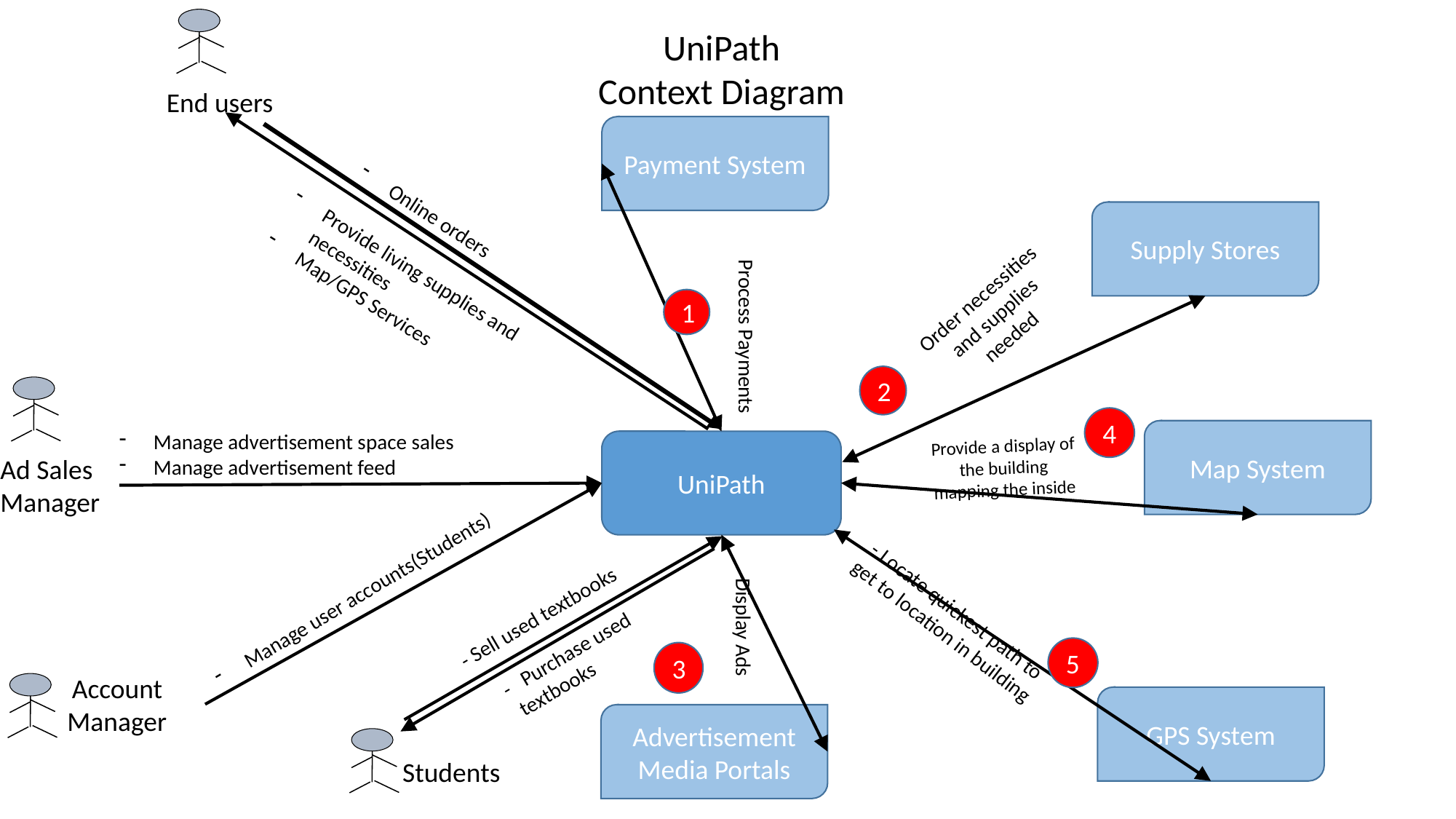

UniPath
Context Diagram
End users
Payment System
Online orders
Supply Stores
Provide living supplies and necessities
Map/GPS Services
Order necessities and supplies needed
1
Process Payments
2

4
Map System
Manage advertisement space sales
Manage advertisement feed
Provide a display of the building mapping the inside
UniPath
Ad Sales Manager
Manage user accounts(Students)
- Locate quickest path to get to location in building
- Sell used textbooks
Display Ads
-   Purchase used   textbooks
5
3
Account Manager

GPS System
Advertisement Media Portals

Students